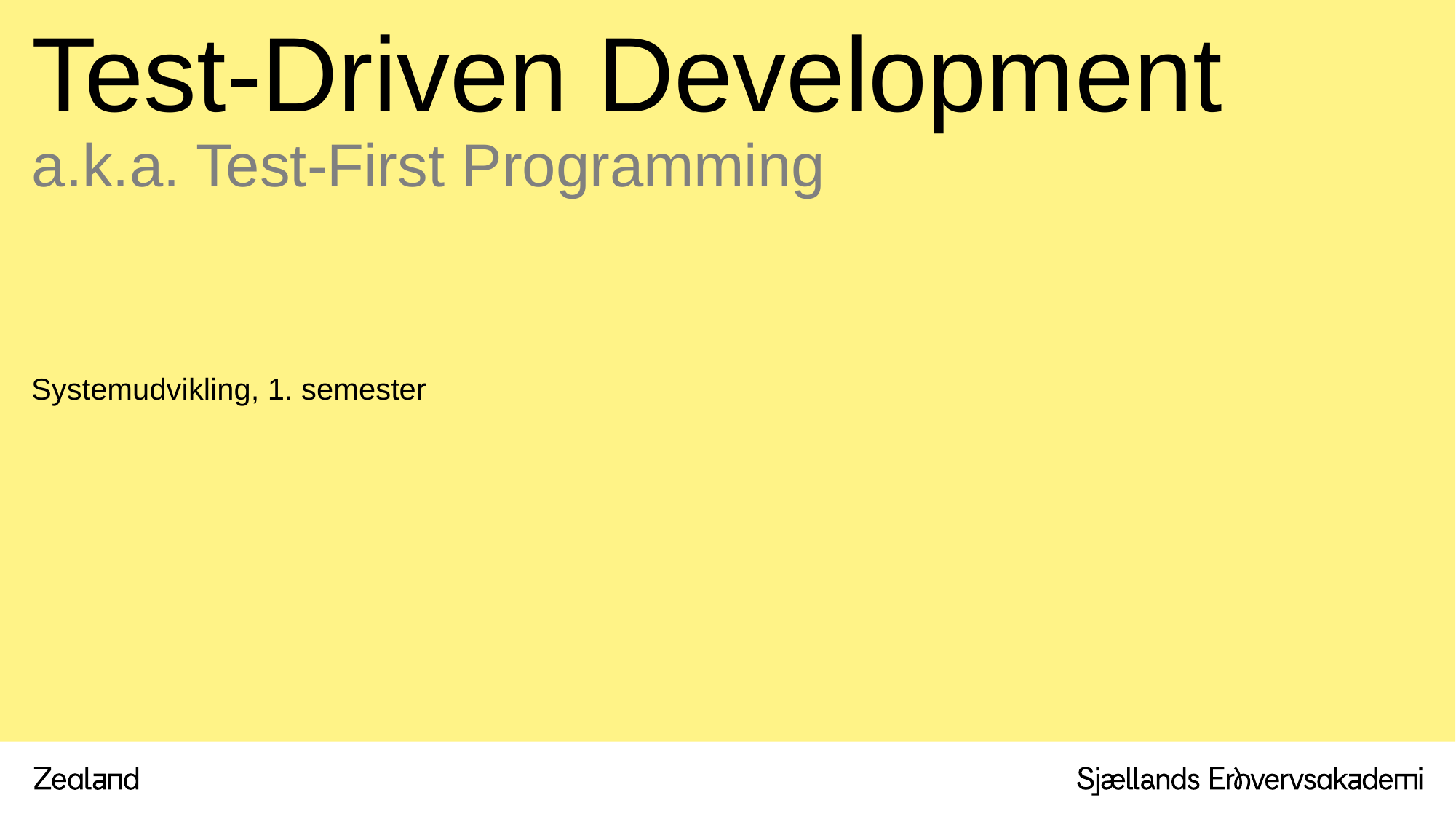

# Test-Driven Development a.k.a. Test-First Programming
Systemudvikling, 1. semester
.